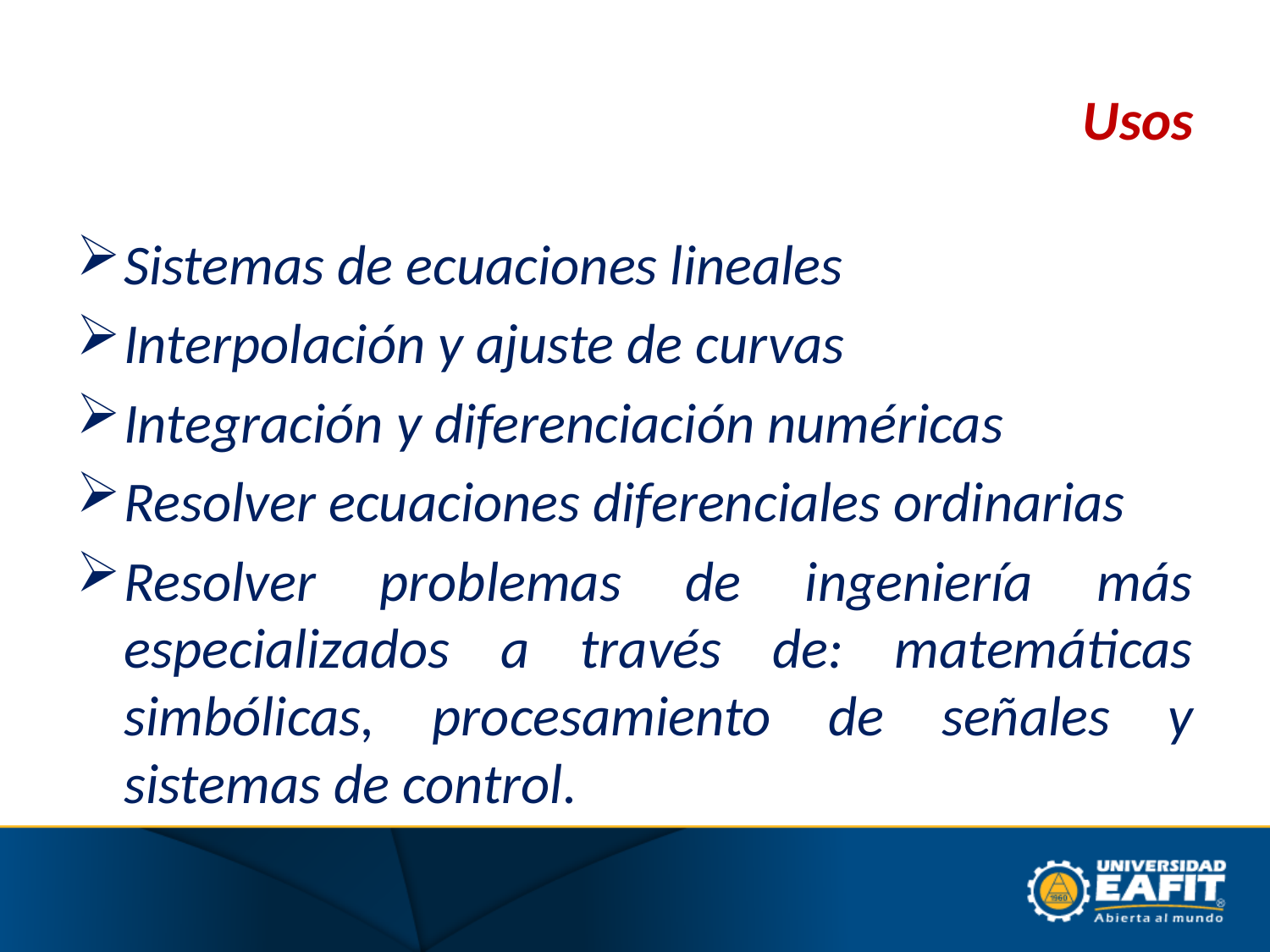

# Usos
Sistemas de ecuaciones lineales
Interpolación y ajuste de curvas
Integración y diferenciación numéricas
Resolver ecuaciones diferenciales ordinarias
Resolver problemas de ingeniería más especializados a través de: matemáticas simbólicas, procesamiento de señales y sistemas de control.